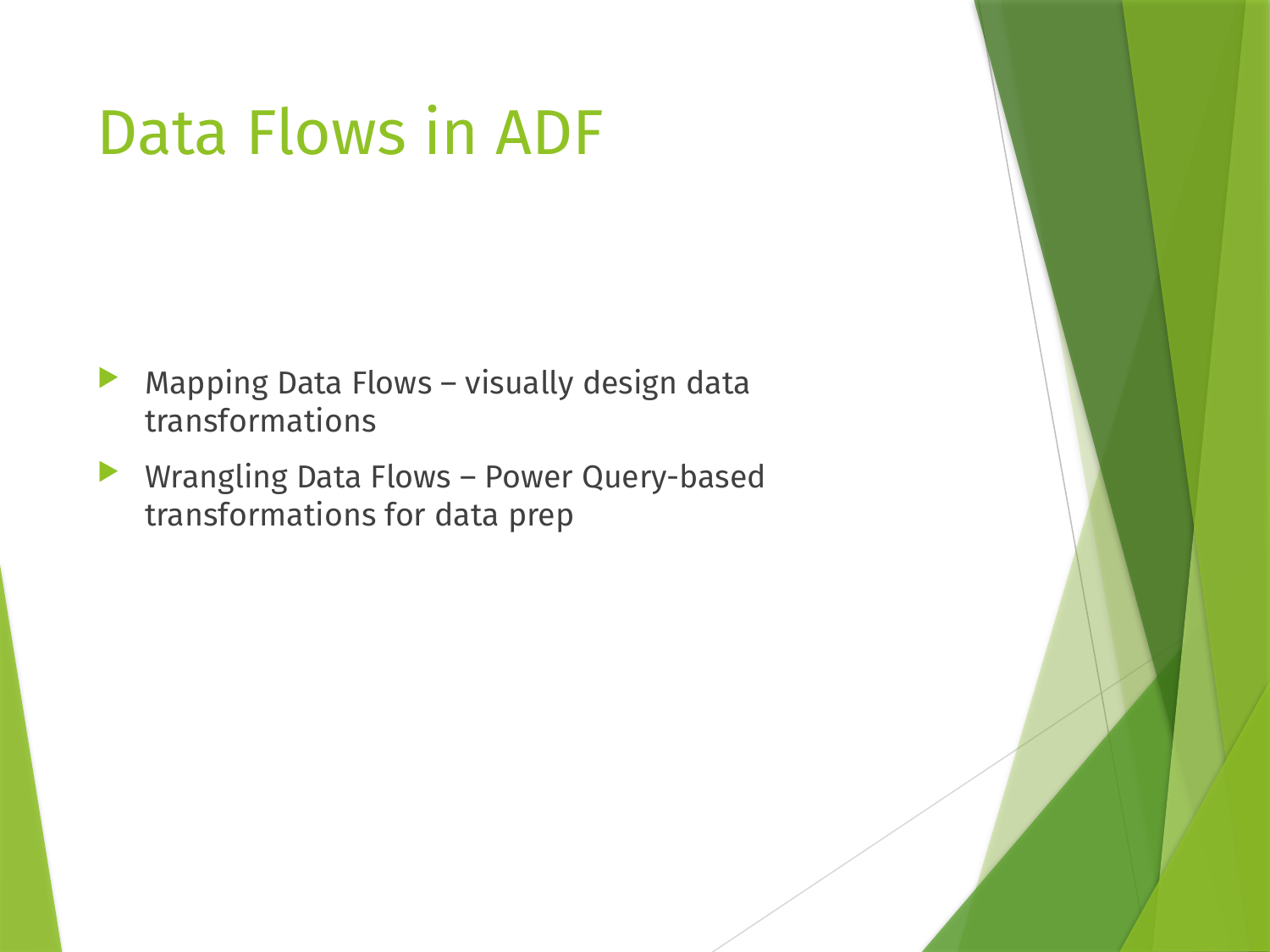

# Data Flows in ADF

Mapping Data Flows – visually design data transformations
Wrangling Data Flows – Power Query-based transformations for data prep